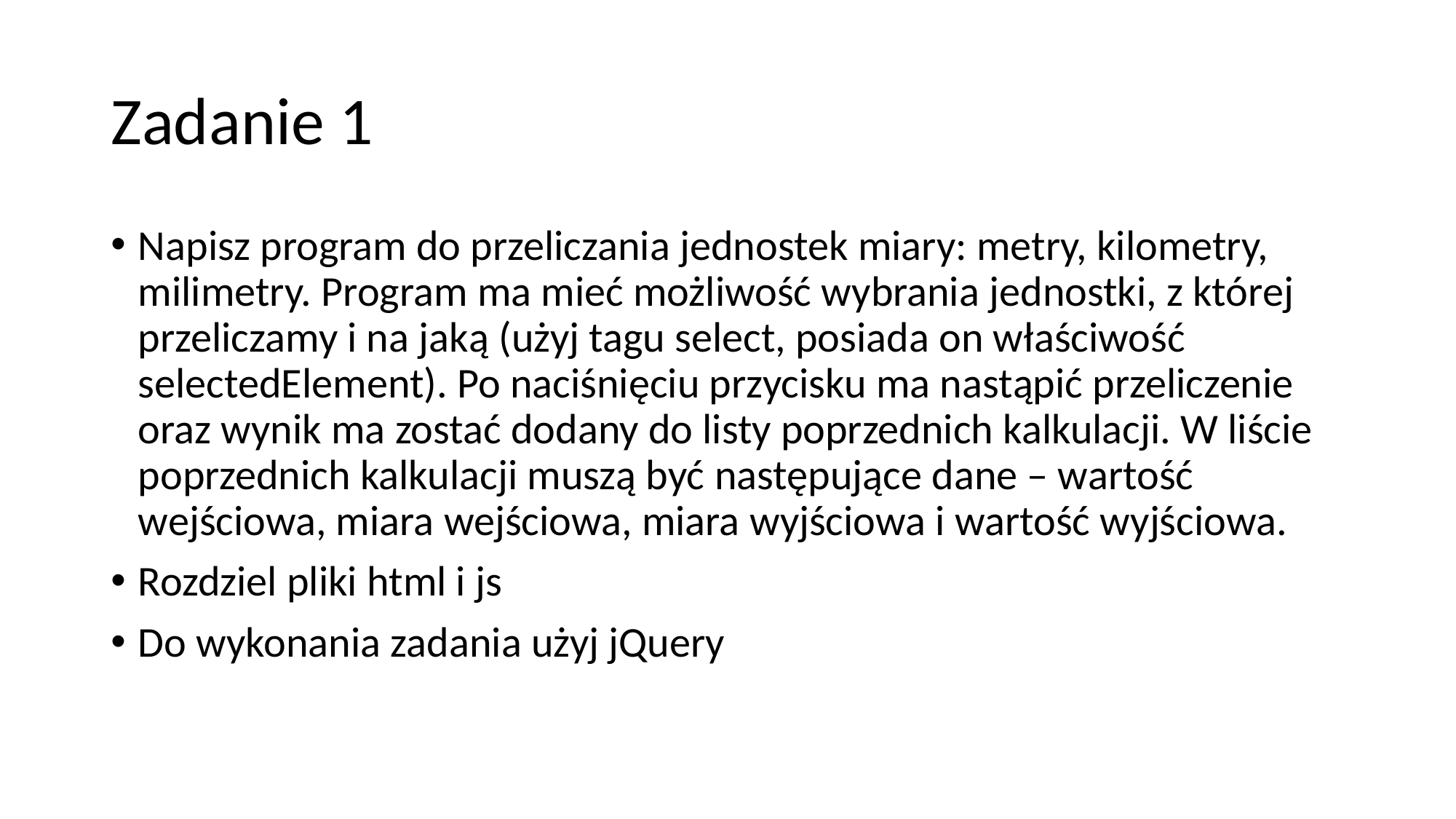

# Zadanie 1
Napisz program do przeliczania jednostek miary: metry, kilometry, milimetry. Program ma mieć możliwość wybrania jednostki, z której przeliczamy i na jaką (użyj tagu select, posiada on właściwość selectedElement). Po naciśnięciu przycisku ma nastąpić przeliczenie oraz wynik ma zostać dodany do listy poprzednich kalkulacji. W liście poprzednich kalkulacji muszą być następujące dane – wartość wejściowa, miara wejściowa, miara wyjściowa i wartość wyjściowa.
Rozdziel pliki html i js
Do wykonania zadania użyj jQuery